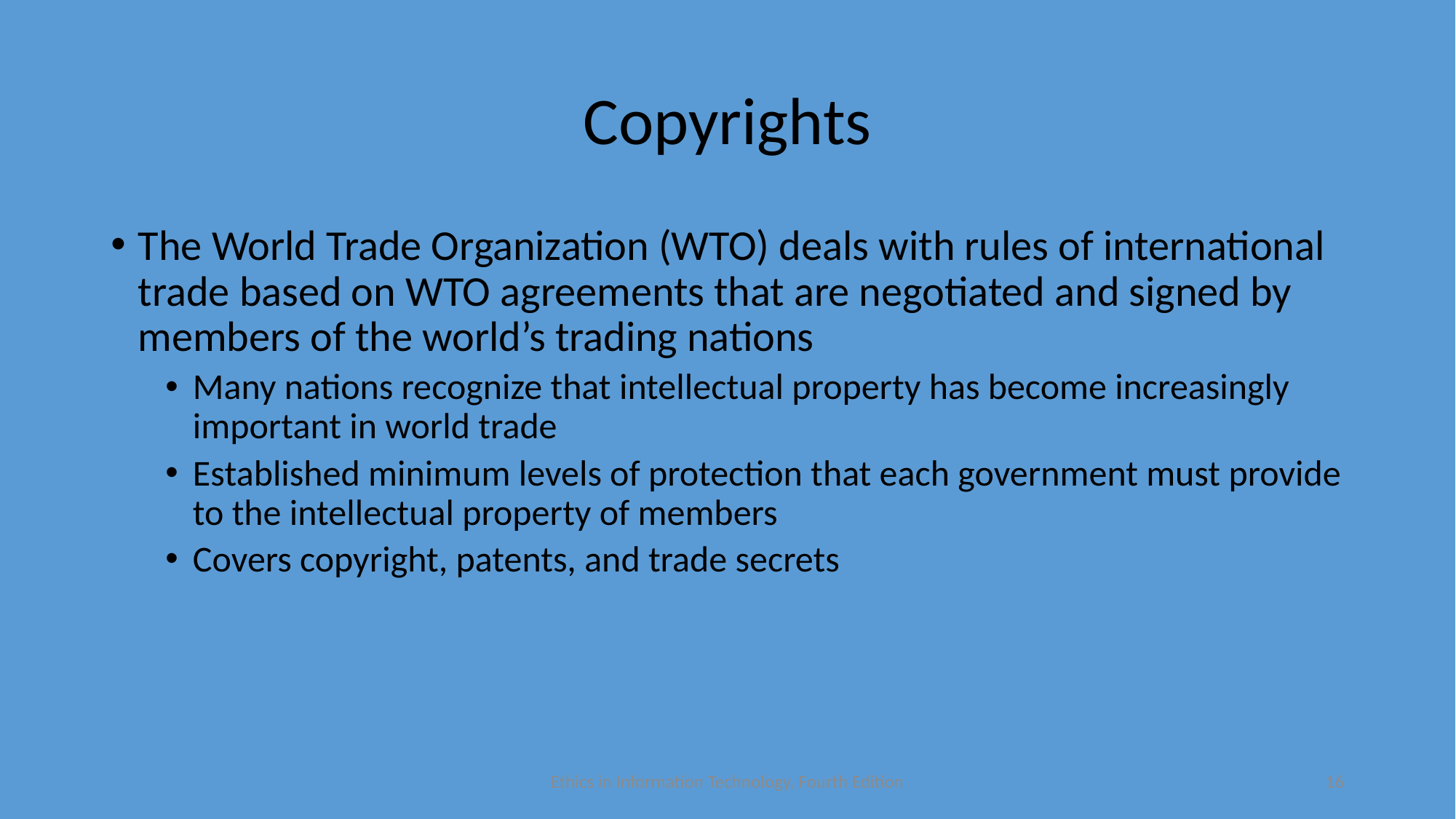

# Copyrights
The World Trade Organization (WTO) deals with rules of international trade based on WTO agreements that are negotiated and signed by members of the world’s trading nations
Many nations recognize that intellectual property has become increasingly important in world trade
Established minimum levels of protection that each government must provide to the intellectual property of members
Covers copyright, patents, and trade secrets

Ethics in Information Technology, Fourth Edition
16